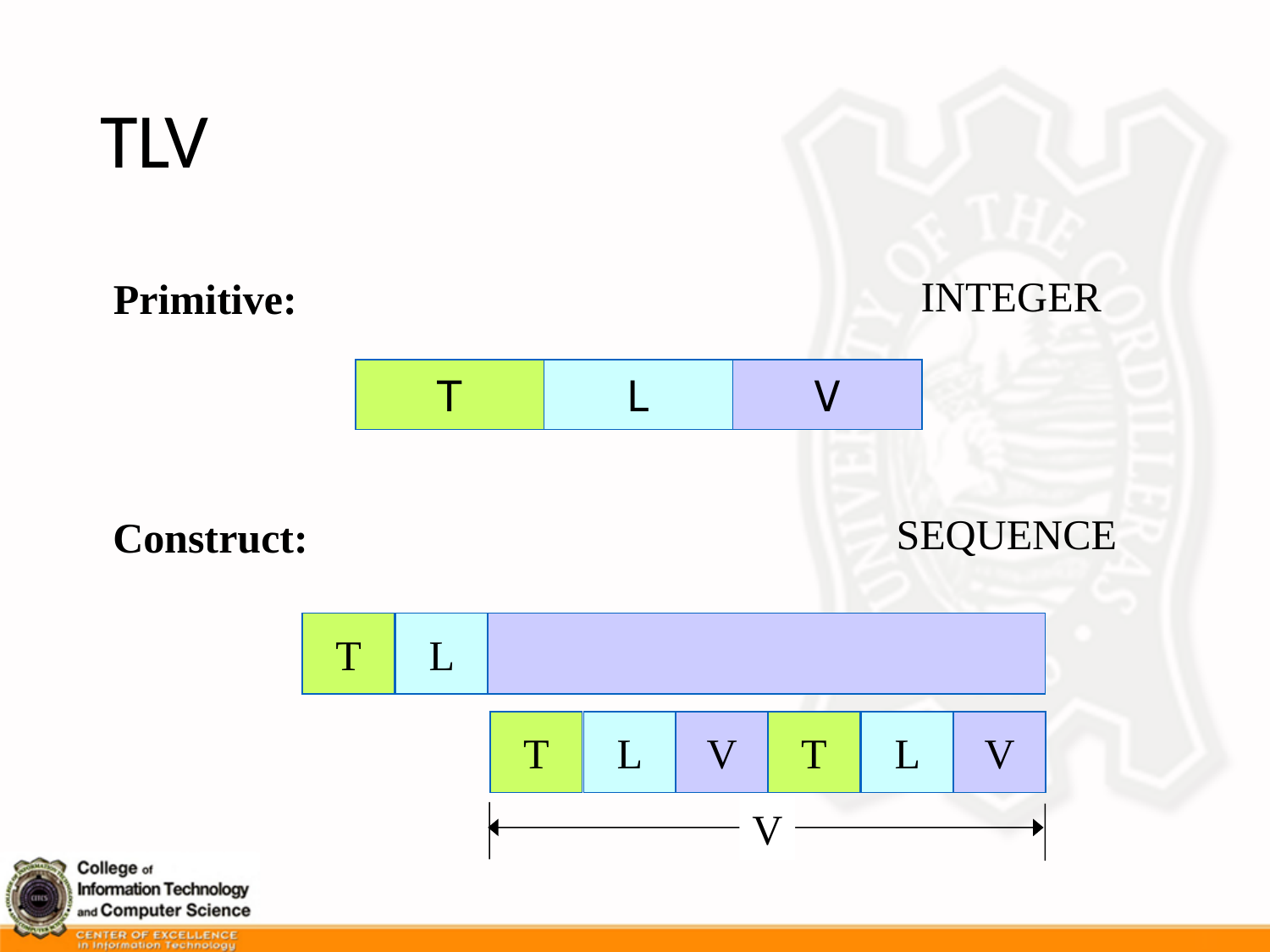

# TLV
INTEGER
Primitive:
T
L
V
SEQUENCE
Construct:
T
L

T
L
V
T
L
V
V